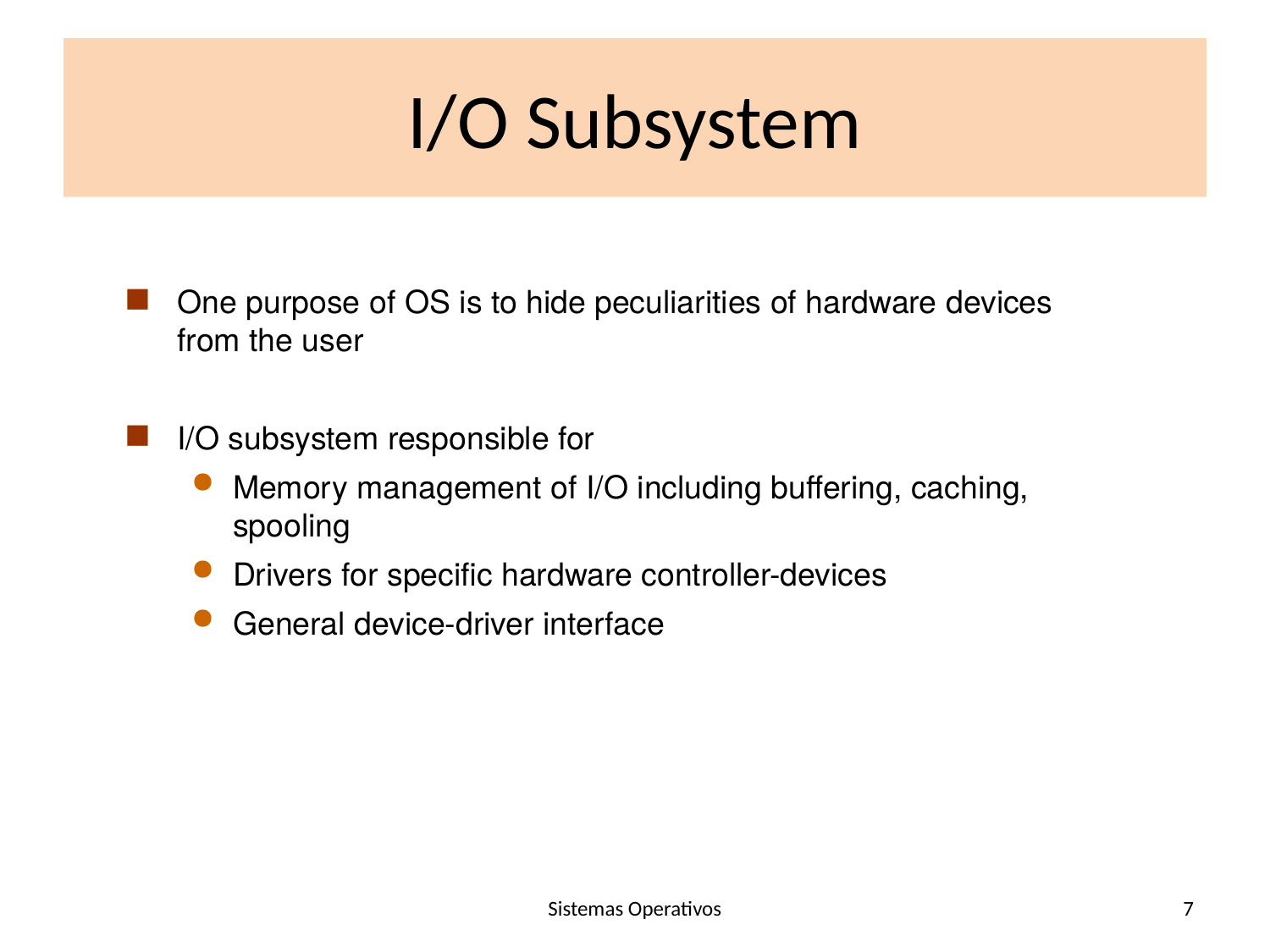

# I/O Subsystem

One purpose of OS is to hide peculiarities of hardware devices from the user

I/O subsystem responsible for
Memory management of I/O including buffering, caching, spooling
Drivers for specific hardware controller-devices
General device-driver interface
Sistemas Operativos
7